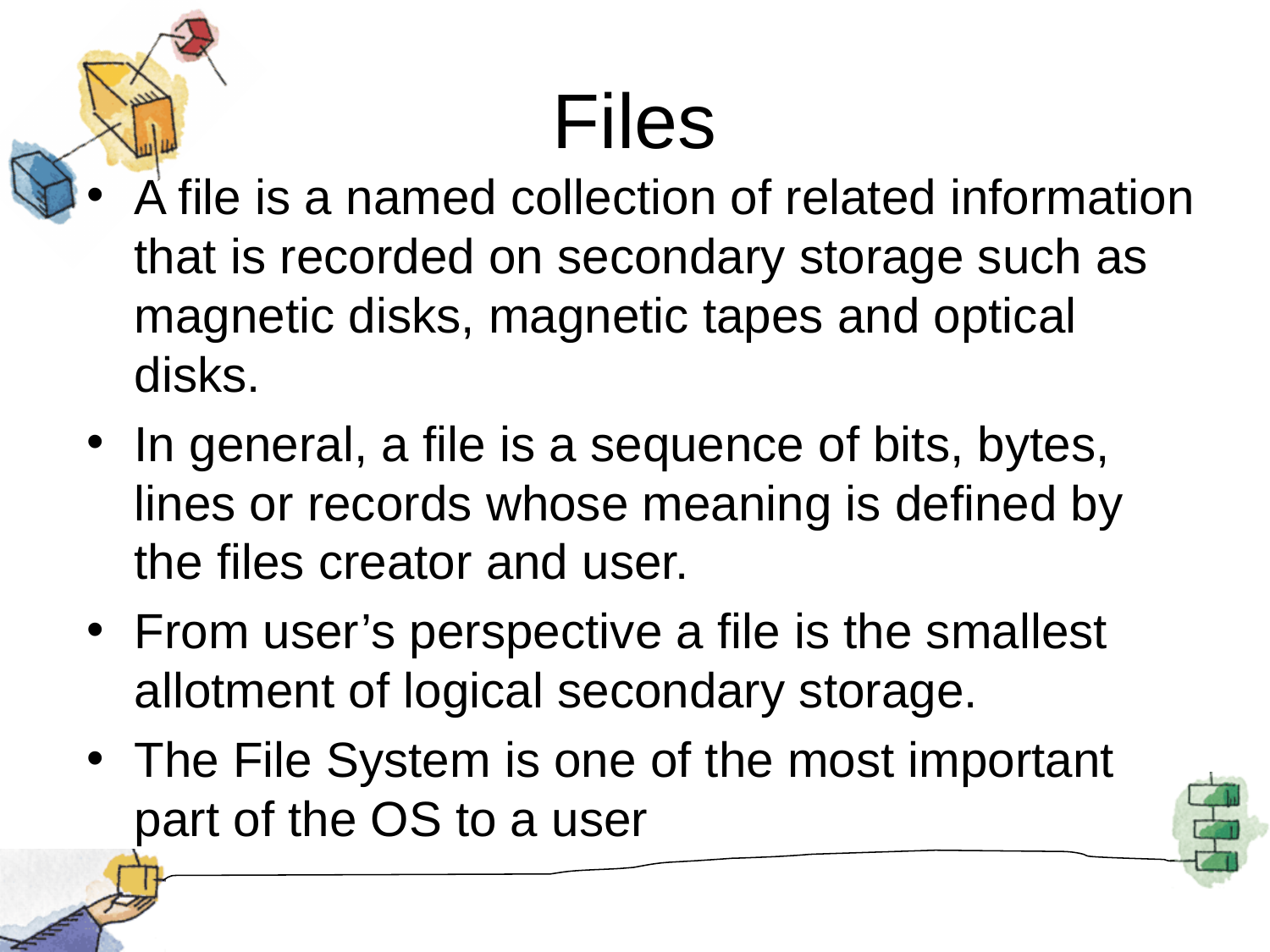

# Files
A file is a named collection of related information that is recorded on secondary storage such as magnetic disks, magnetic tapes and optical disks.
In general, a file is a sequence of bits, bytes, lines or records whose meaning is defined by the files creator and user.
From user’s perspective a file is the smallest allotment of logical secondary storage.
The File System is one of the most important part of the OS to a user